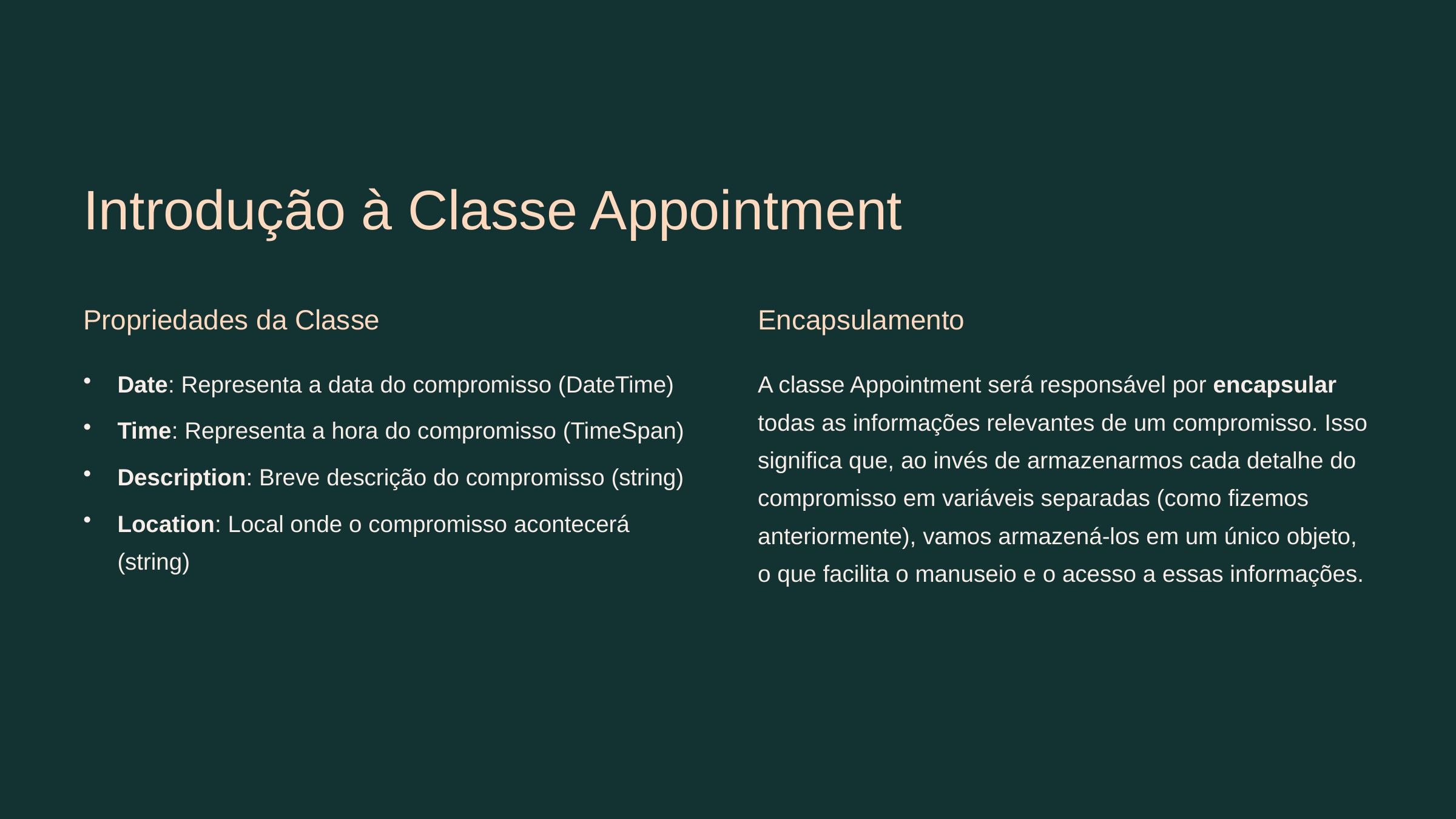

Introdução à Classe Appointment
Propriedades da Classe
Encapsulamento
Date: Representa a data do compromisso (DateTime)
A classe Appointment será responsável por encapsular todas as informações relevantes de um compromisso. Isso significa que, ao invés de armazenarmos cada detalhe do compromisso em variáveis separadas (como fizemos anteriormente), vamos armazená-los em um único objeto, o que facilita o manuseio e o acesso a essas informações.
Time: Representa a hora do compromisso (TimeSpan)
Description: Breve descrição do compromisso (string)
Location: Local onde o compromisso acontecerá (string)